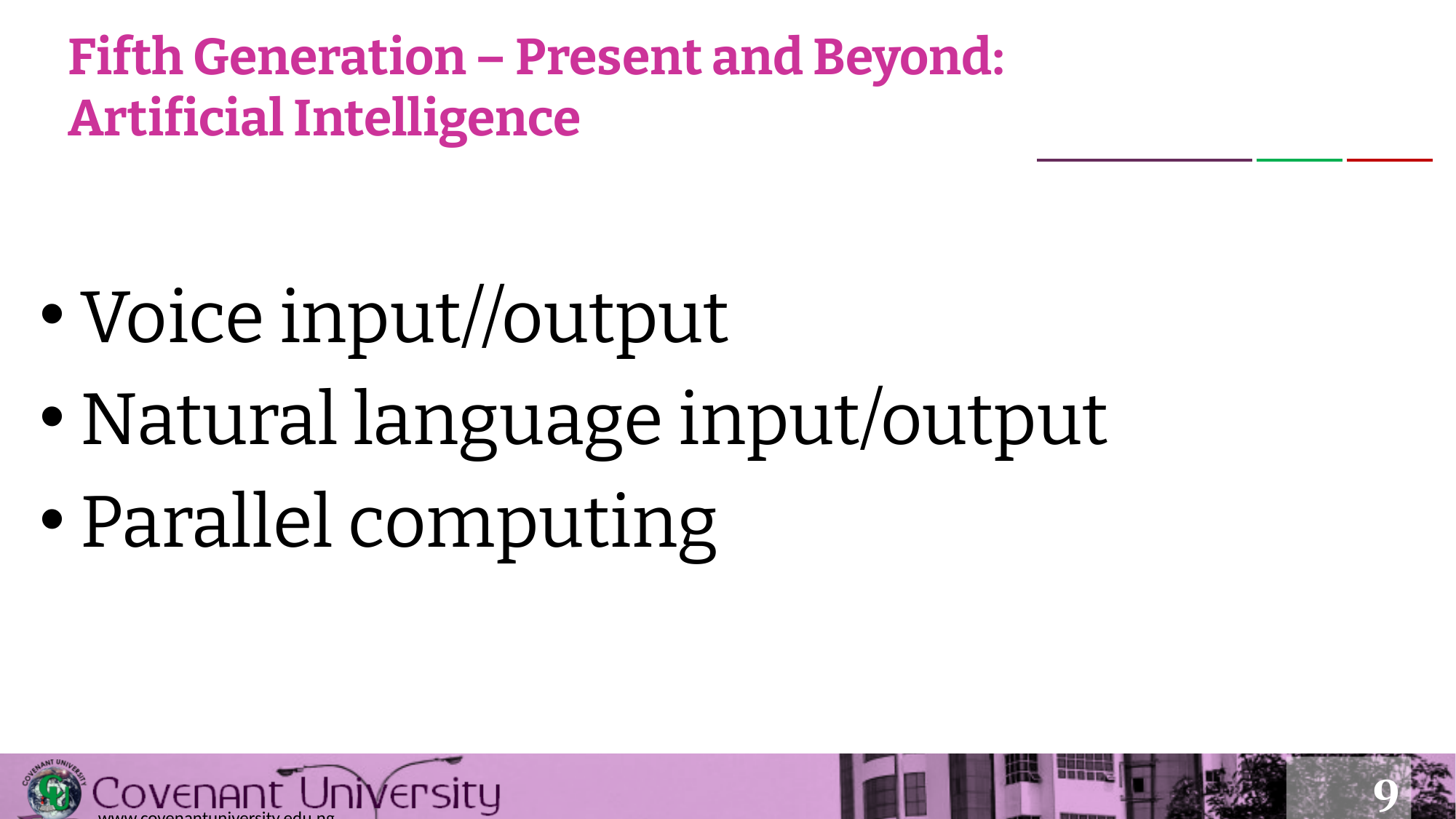

# Fifth Generation – Present and Beyond: Artificial Intelligence
Voice input//output
Natural language input/output
Parallel computing